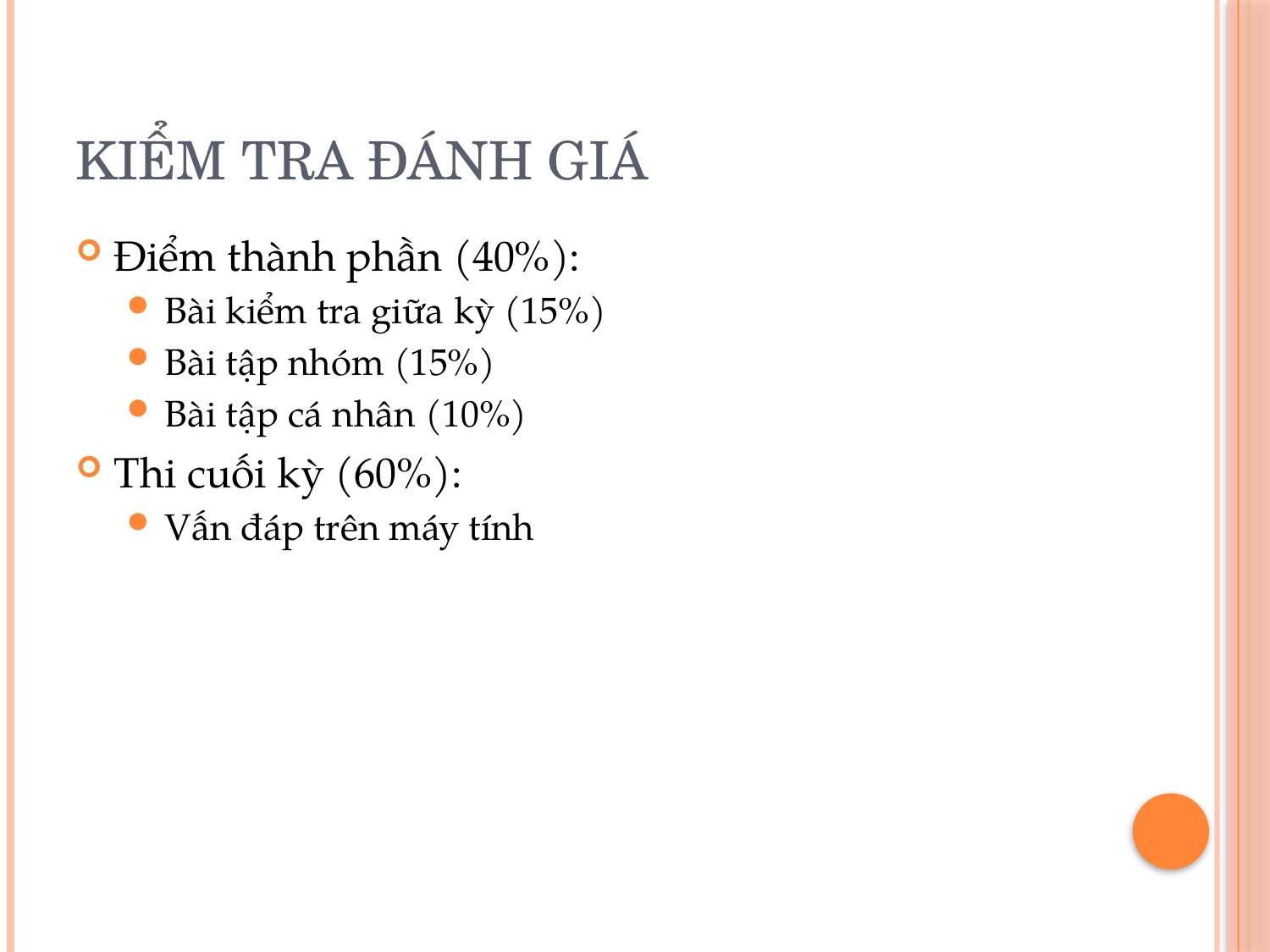

# Kiểm tra đánh giá
Điểm thành phần (40%):
Bài kiểm tra giữa kỳ (15%)
Bài tập nhóm (15%)
Bài tập cá nhân (10%)
Thi cuối kỳ (60%):
Vấn đáp trên máy tính